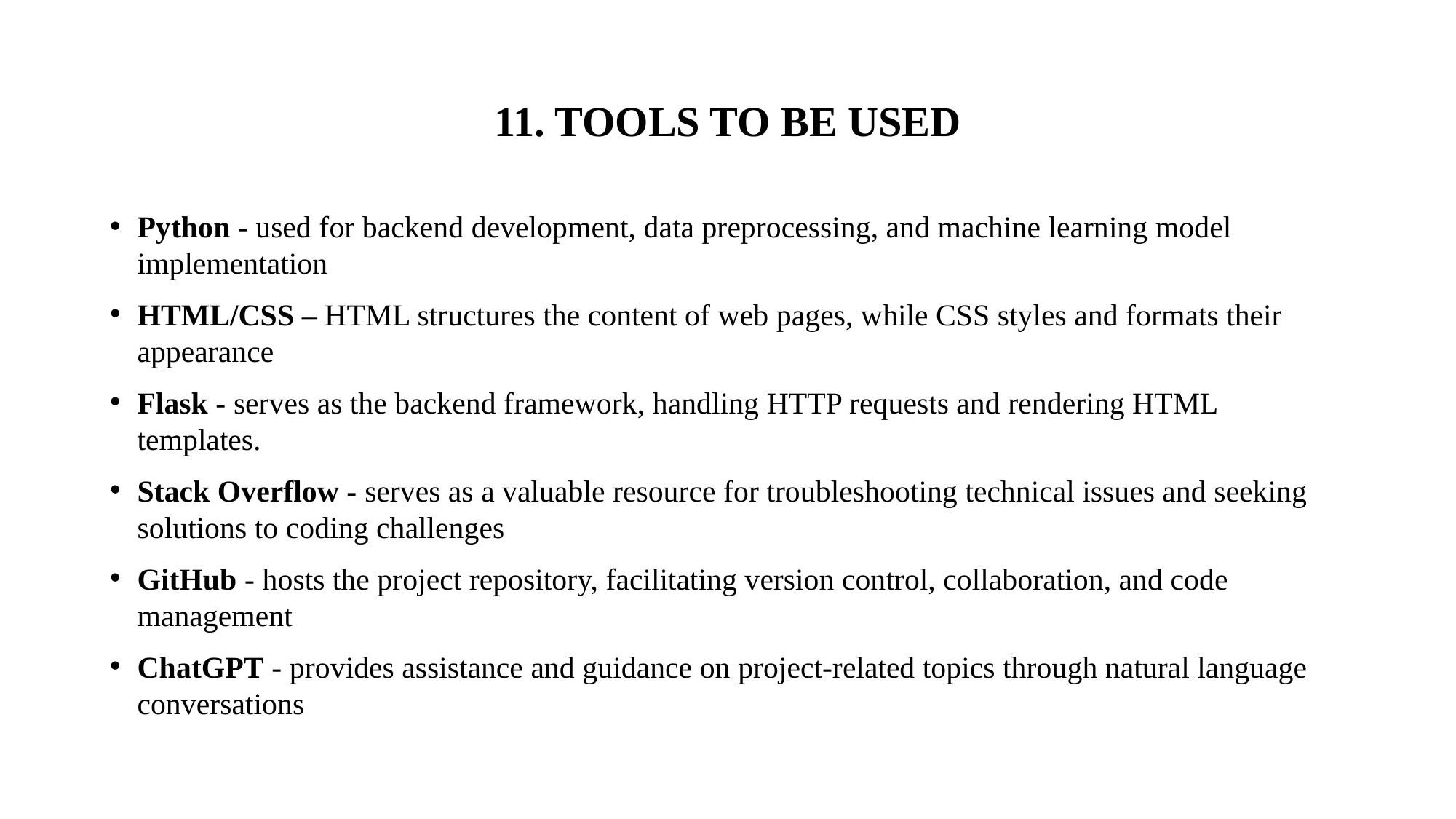

# 11. TOOLS TO BE USED
Python - used for backend development, data preprocessing, and machine learning model implementation
HTML/CSS – HTML structures the content of web pages, while CSS styles and formats their appearance
Flask - serves as the backend framework, handling HTTP requests and rendering HTML templates.
Stack Overflow - serves as a valuable resource for troubleshooting technical issues and seeking solutions to coding challenges
GitHub - hosts the project repository, facilitating version control, collaboration, and code management
ChatGPT - provides assistance and guidance on project-related topics through natural language conversations